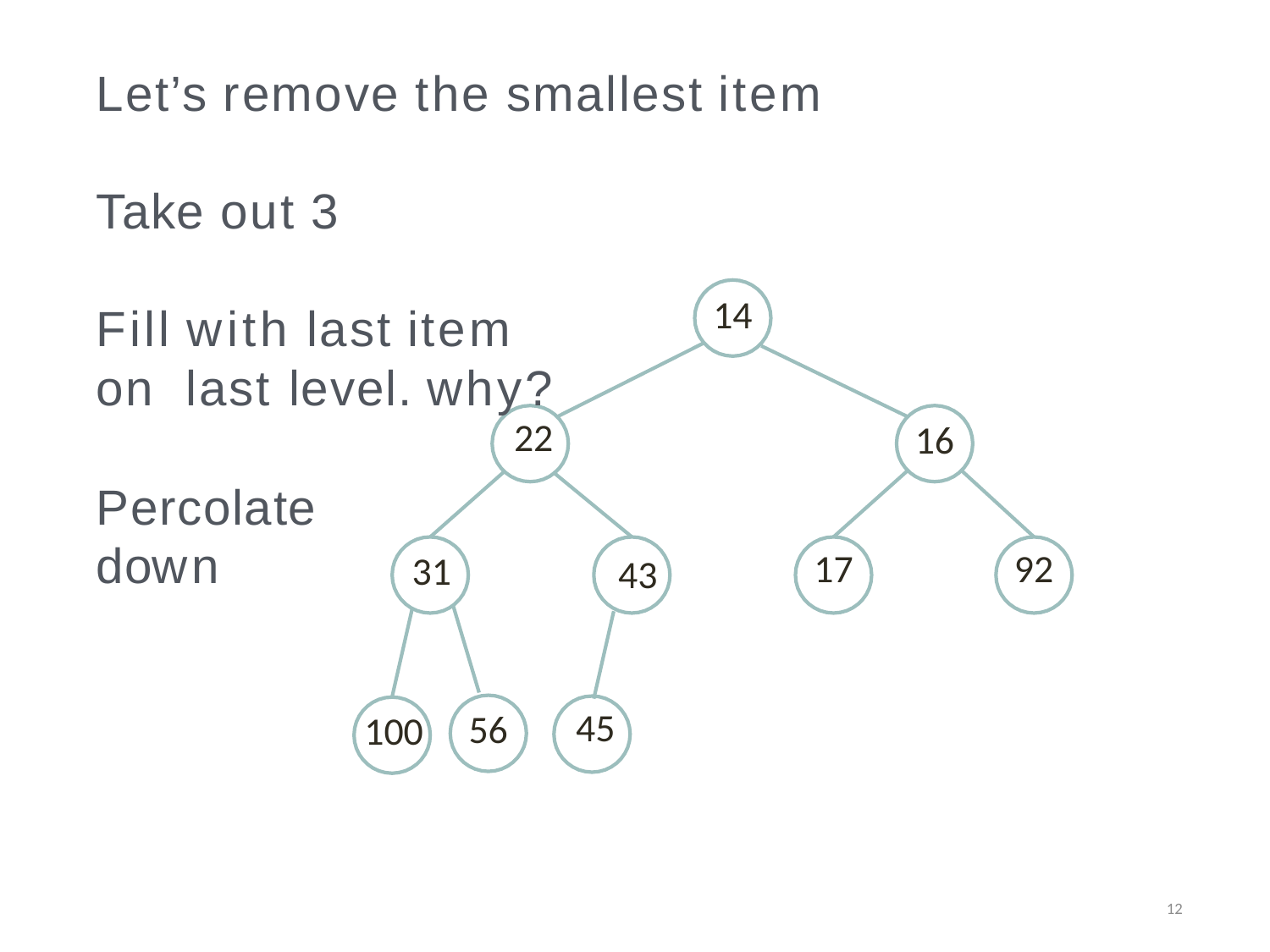

# Let’s remove the smallest item
Take out 3

14
Fill with last item on  last level. why?
22
Percolate

16

down

17
92
31
43

45
56
100

12